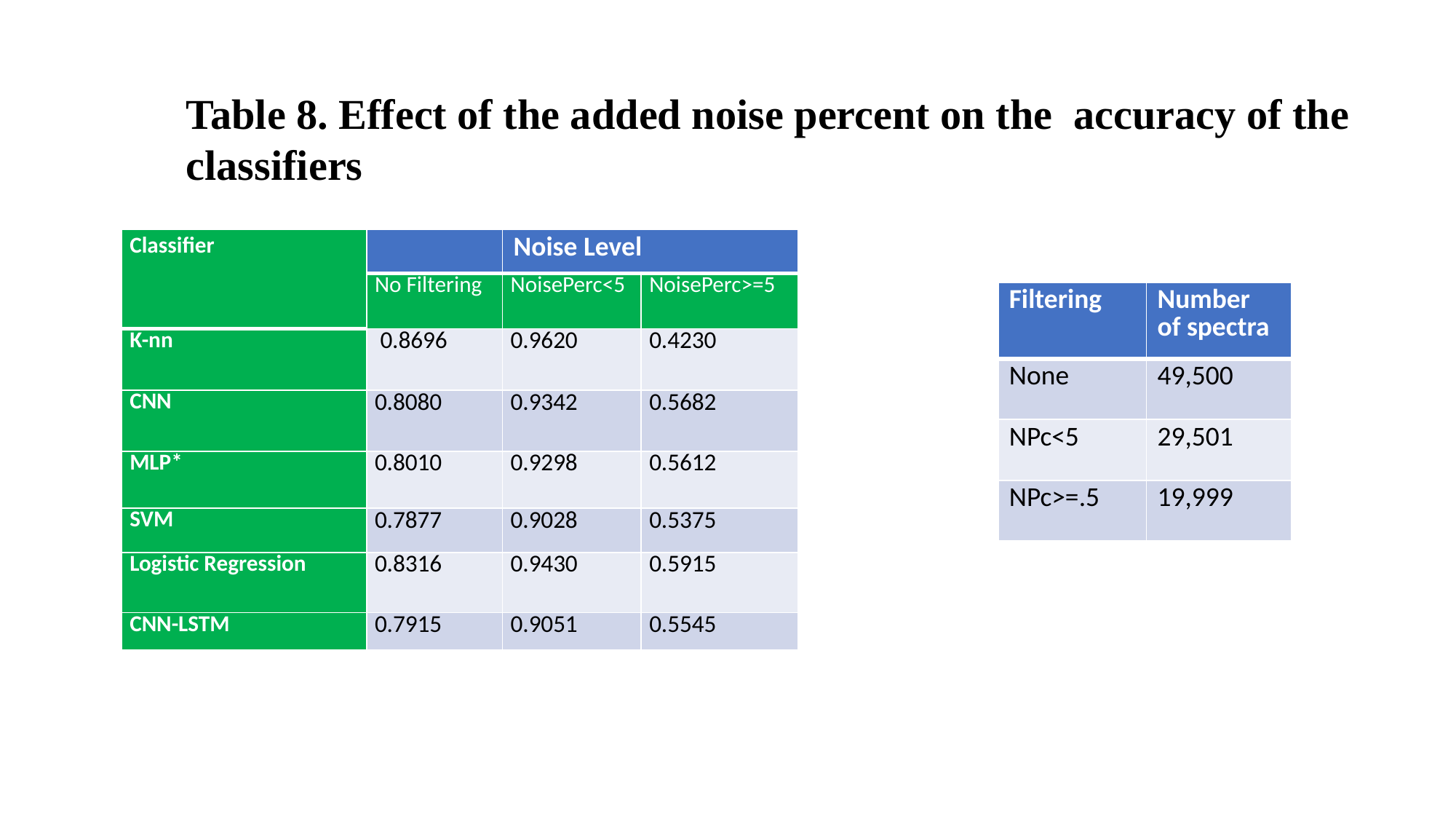

Table 8. Effect of the added noise percent on the  accuracy of the classifiers
| Classifier |  | Noise Level |  |
| --- | --- | --- | --- |
|  | No Filtering | NoisePerc<5 | NoisePerc>=5 |
| K-nn | 0.8696 | 0.9620 | 0.4230 |
| CNN | 0.8080 | 0.9342 | 0.5682 |
| MLP\* | 0.8010 | 0.9298 | 0.5612 |
| SVM | 0.7877 | 0.9028 | 0.5375 |
| Logistic Regression | 0.8316 | 0.9430 | 0.5915 |
| CNN-LSTM | 0.7915 | 0.9051 | 0.5545 |
| Filtering | Number of spectra |
| --- | --- |
| None | 49,500 |
| NPc<5 | 29,501 |
| NPc>=.5 | 19,999 |